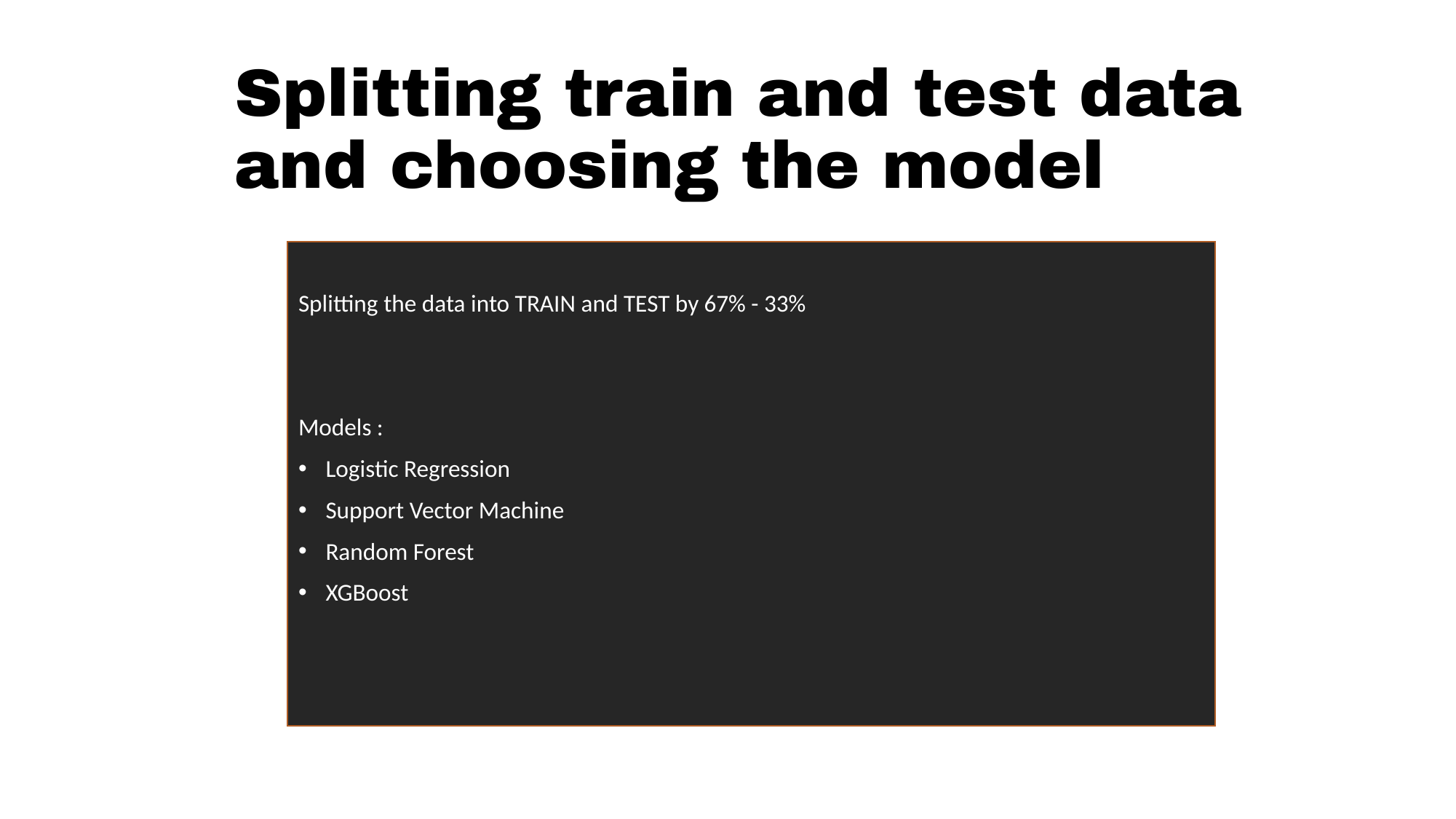

Splitting train and test data and choosing the model

Splitting the data into TRAIN and TEST by 67% - 33%

Models :
Logistic Regression
Support Vector Machine
Random Forest
XGBoost